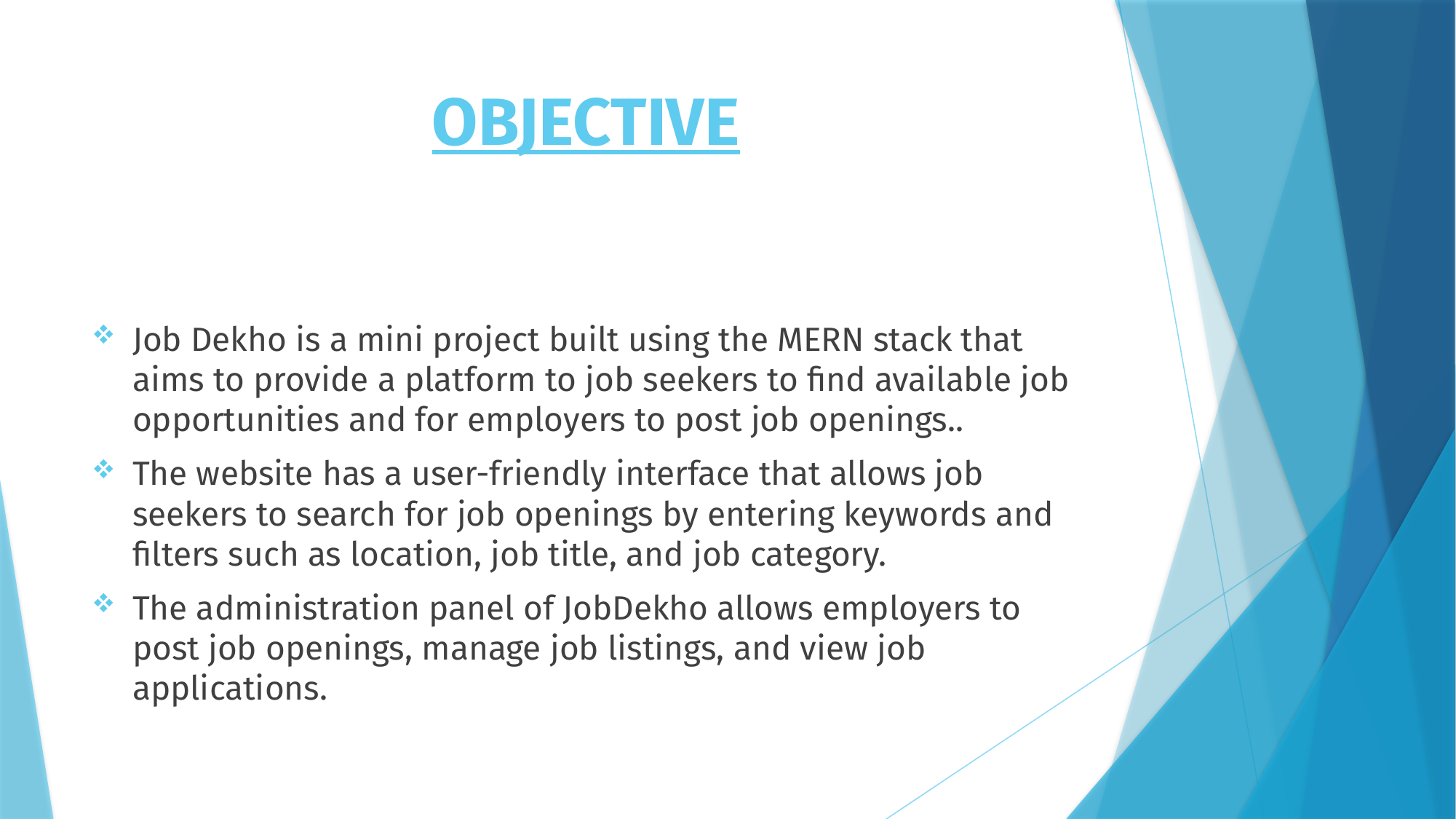

# OBJECTIVE

Job Dekho is a mini project built using the MERN stack that aims to provide a platform to job seekers to find available job opportunities and for employers to post job openings..
The website has a user-friendly interface that allows job seekers to search for job openings by entering keywords and filters such as location, job title, and job category.
The administration panel of JobDekho allows employers to post job openings, manage job listings, and view job applications.